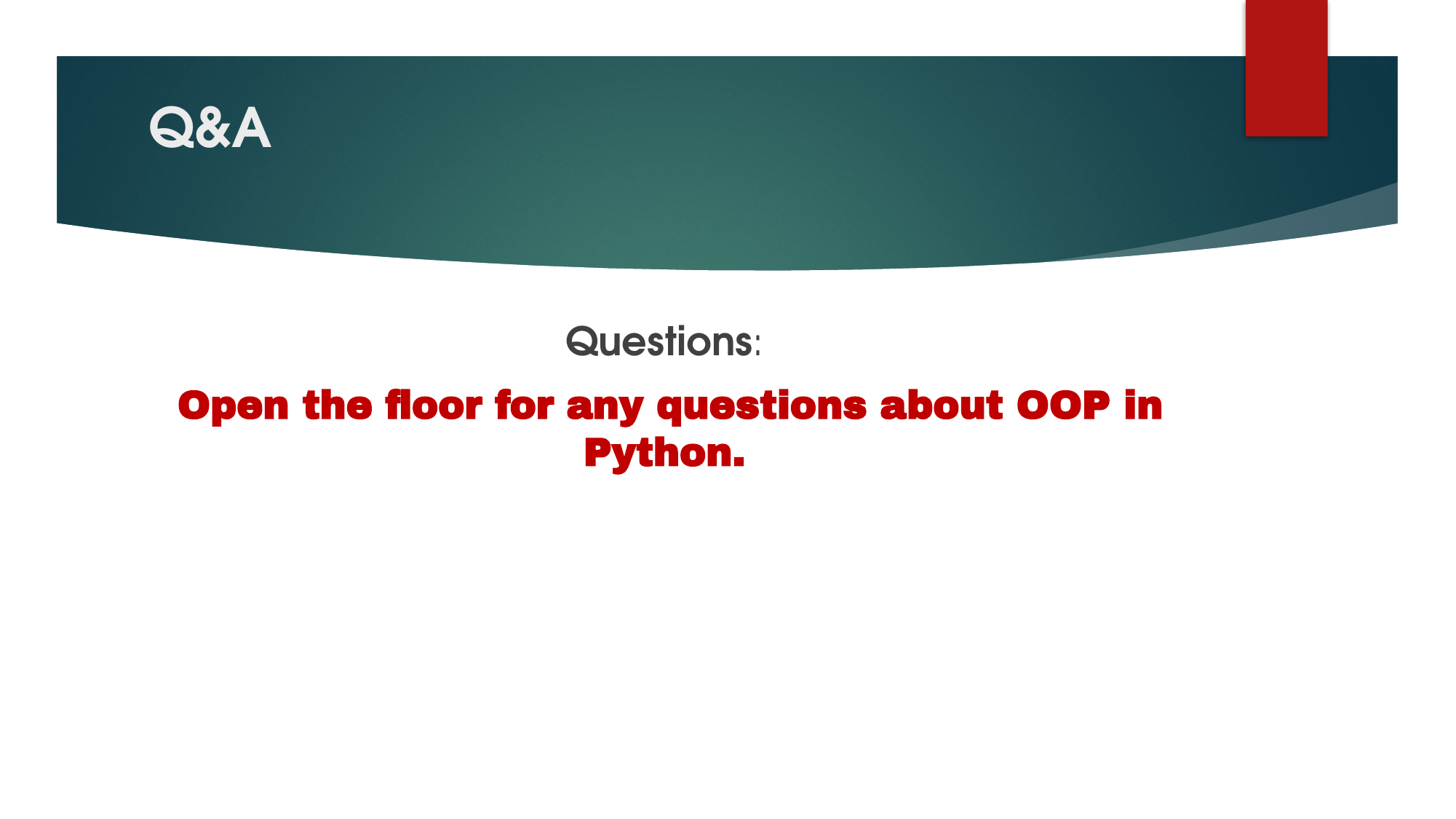

# Q&A
Questions:
 Open the floor for any questions about OOP in Python.